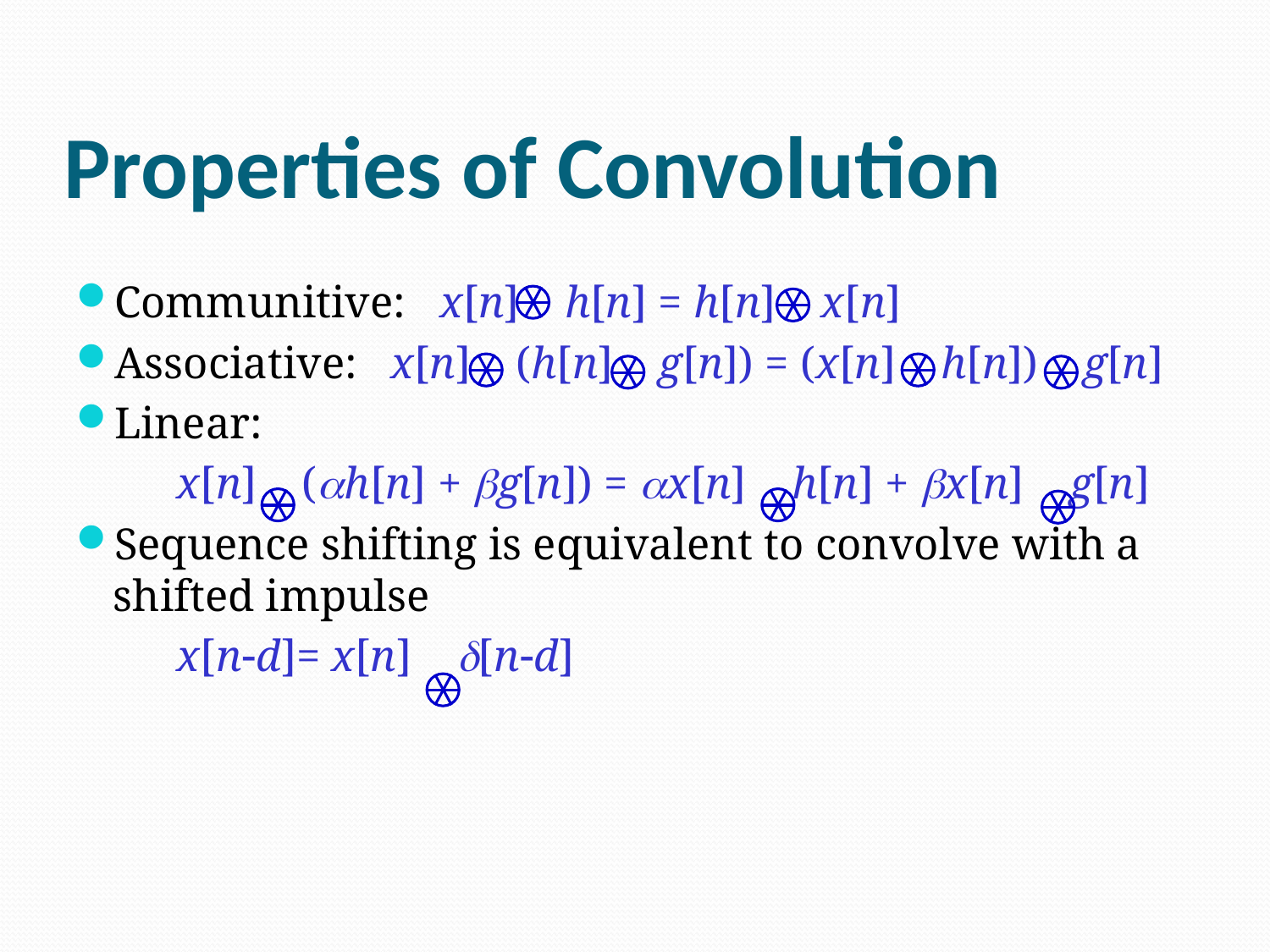

# Properties of Convolution
Communitive:   x[n]    h[n] = h[n]    x[n]
Associative:   x[n]    (h[n]    g[n]) = (x[n]    h[n])    g[n]
Linear:
         x[n]    (αh[n] + βg[n]) = αx[n]    h[n] + βx[n]    g[n]
Sequence shifting is equivalent to convolve with a shifted impulse
         x[n−d]= x[n]    δ[n−d]

Digital Signal Processing by Yu Yajun @ SUSTech
63